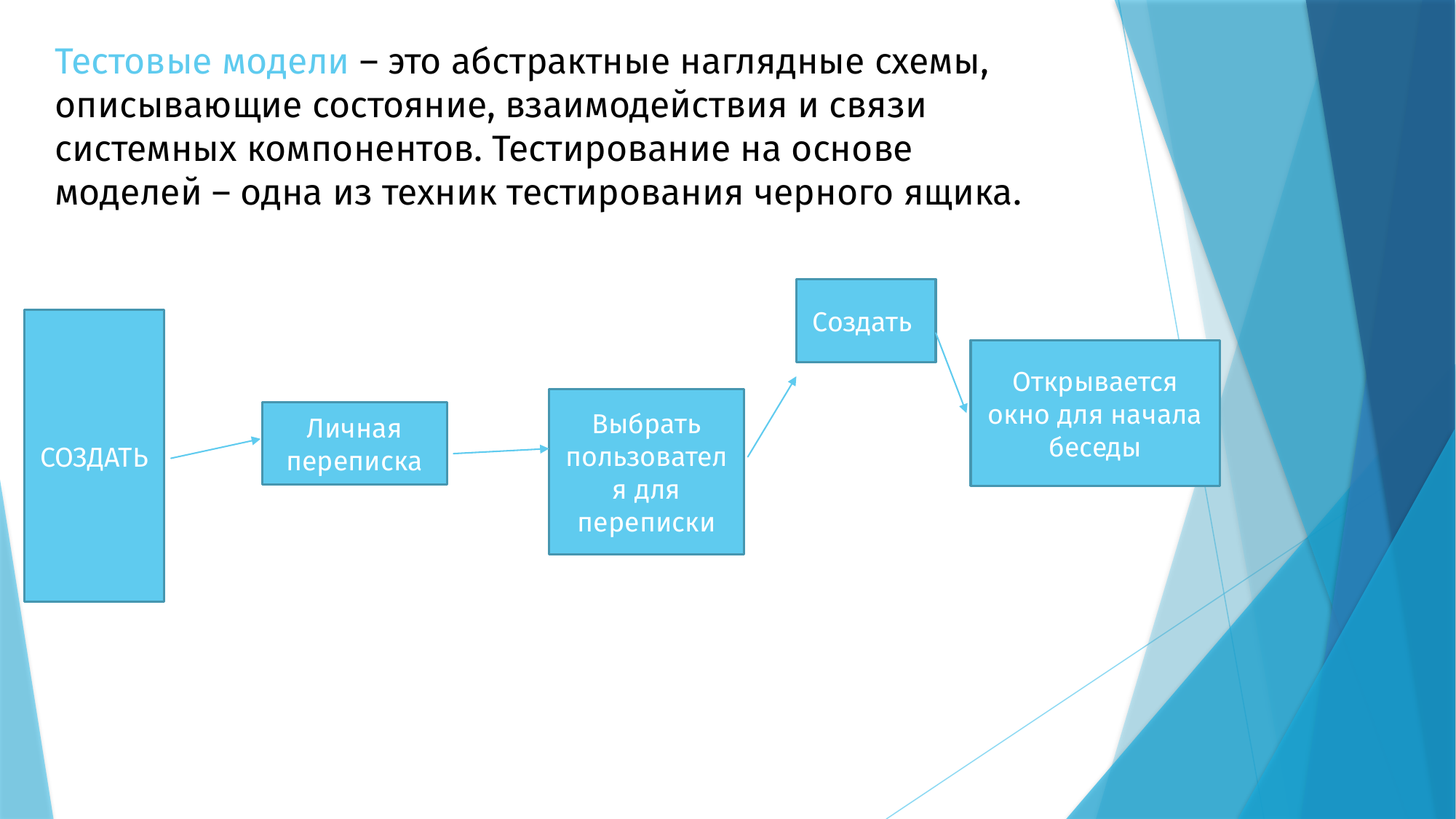

# Тестовые модели – это абстрактные наглядные схемы, описывающие состояние, взаимодействия и связи системных компонентов. Тестирование на основе моделей – одна из техник тестирования черного ящика.
Создать
СОЗДАТЬ
Открывается окно для начала беседы
Выбрать пользователя для переписки
Личная переписка